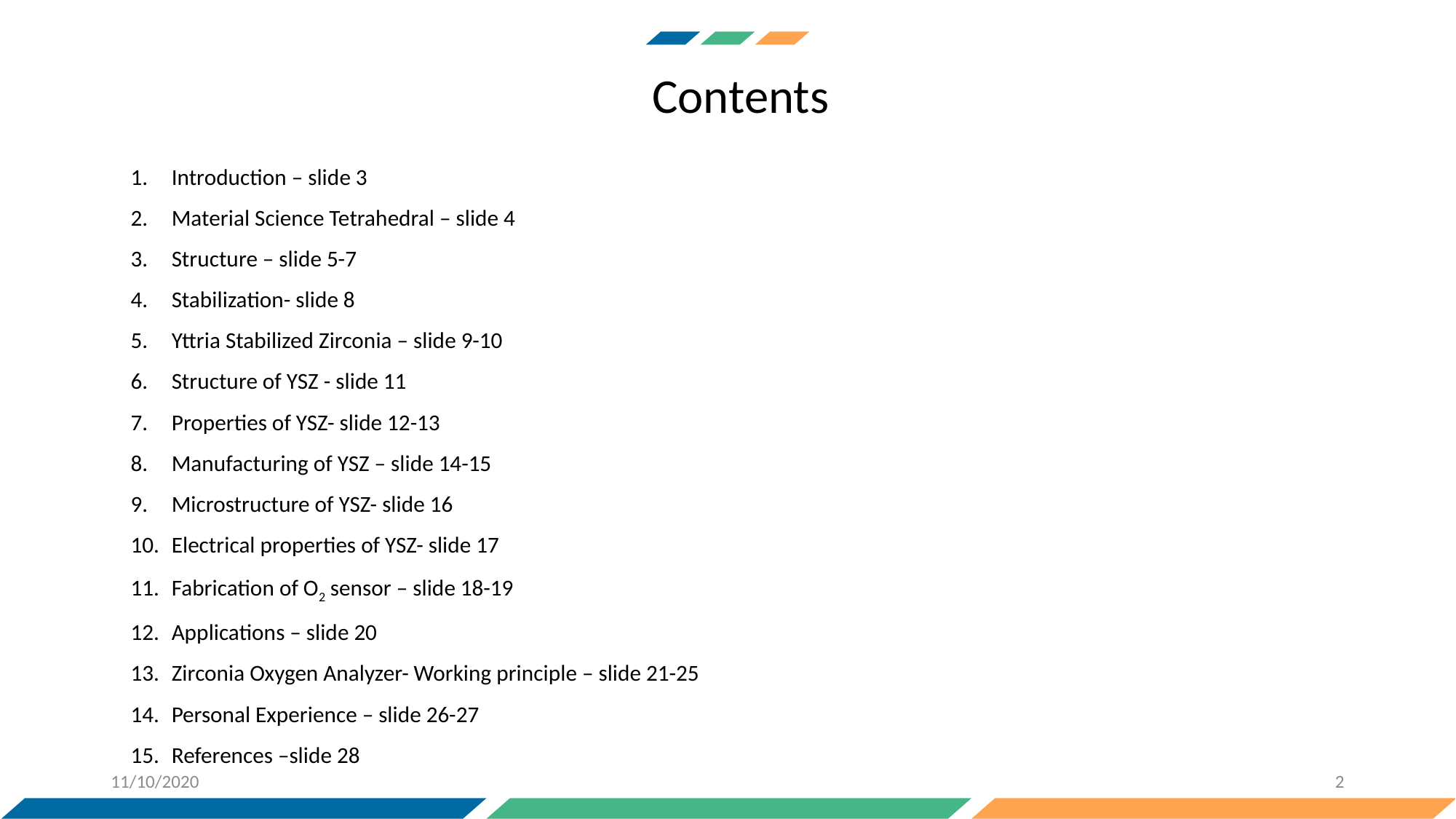

Contents
Introduction – slide 3
Material Science Tetrahedral – slide 4
Structure – slide 5-7
Stabilization- slide 8
Yttria Stabilized Zirconia – slide 9-10
Structure of YSZ - slide 11
Properties of YSZ- slide 12-13
Manufacturing of YSZ – slide 14-15
Microstructure of YSZ- slide 16
Electrical properties of YSZ- slide 17
Fabrication of O2 sensor – slide 18-19
Applications – slide 20
Zirconia Oxygen Analyzer- Working principle – slide 21-25
Personal Experience – slide 26-27
References –slide 28

11/10/2020
2